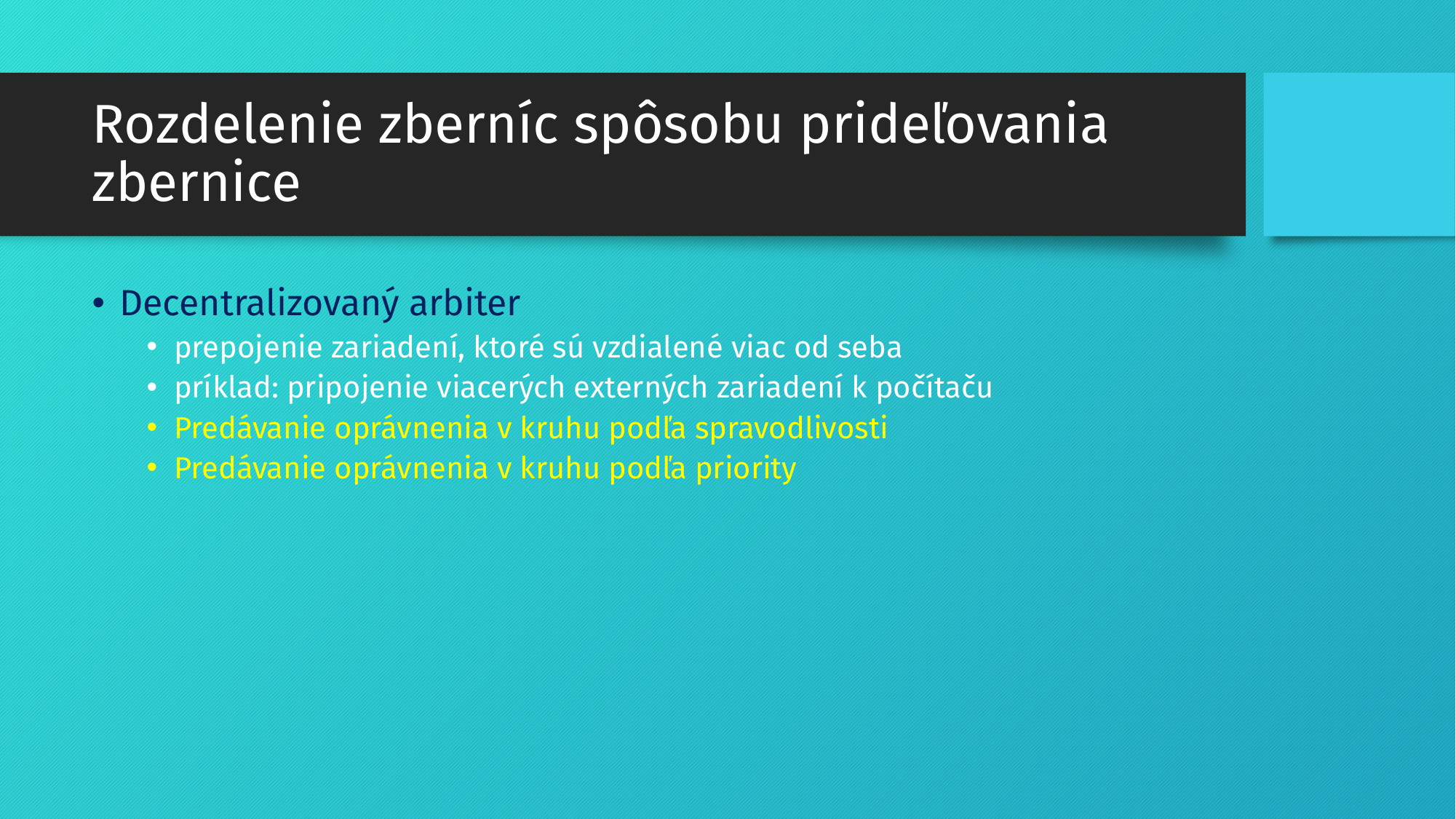

# Rozdelenie zberníc spôsobu prideľovania zbernice
Decentralizovaný arbiter
prepojenie zariadení, ktoré sú vzdialené viac od seba
príklad: pripojenie viacerých externých zariadení k počítaču
Predávanie oprávnenia v kruhu podľa spravodlivosti
Predávanie oprávnenia v kruhu podľa priority